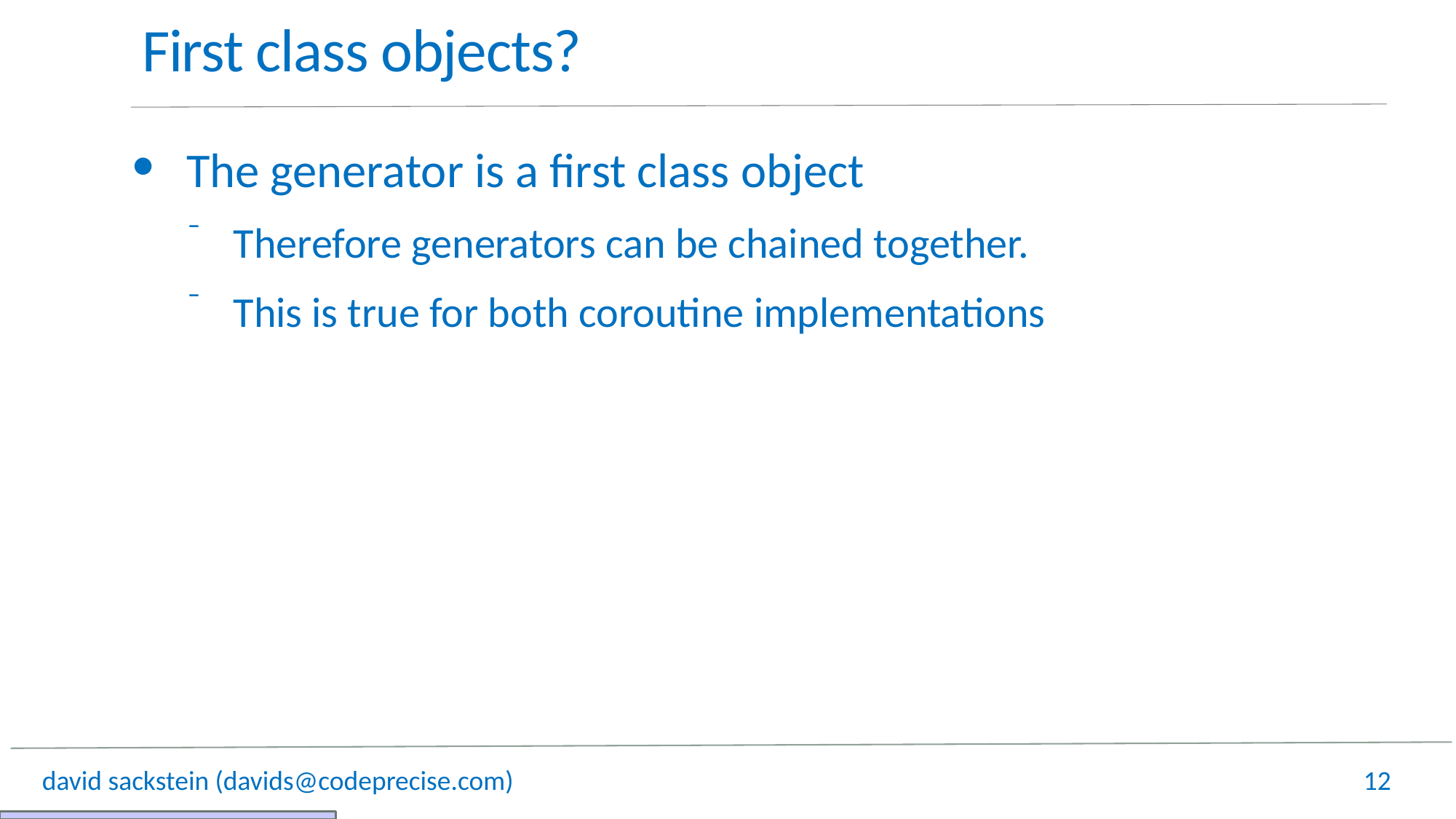

# First class objects?
The generator is a first class object
Therefore generators can be chained together.
This is true for both coroutine implementations